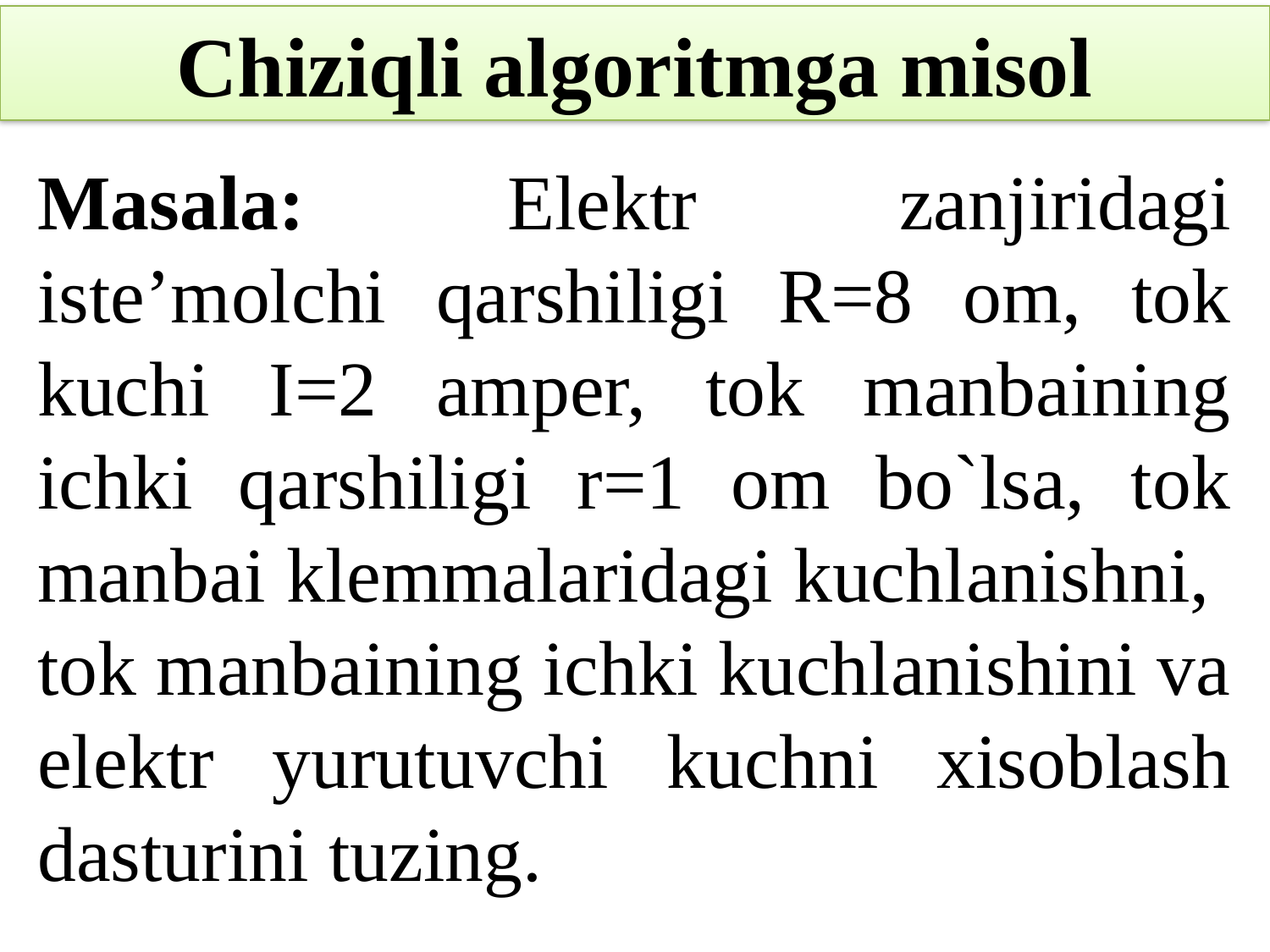

Chiziqli algoritmga misol
Masala: Elektr zanjiridagi iste’molchi qarshiligi R=8 om, tok kuchi I=2 amper, tok manbaining ichki qarshiligi r=1 om bo`lsa, tok manbai klemmalaridagi kuchlanishni,  tok manbaining ichki kuchlanishini va elektr yurutuvchi kuchni xisoblash dasturini tuzing.